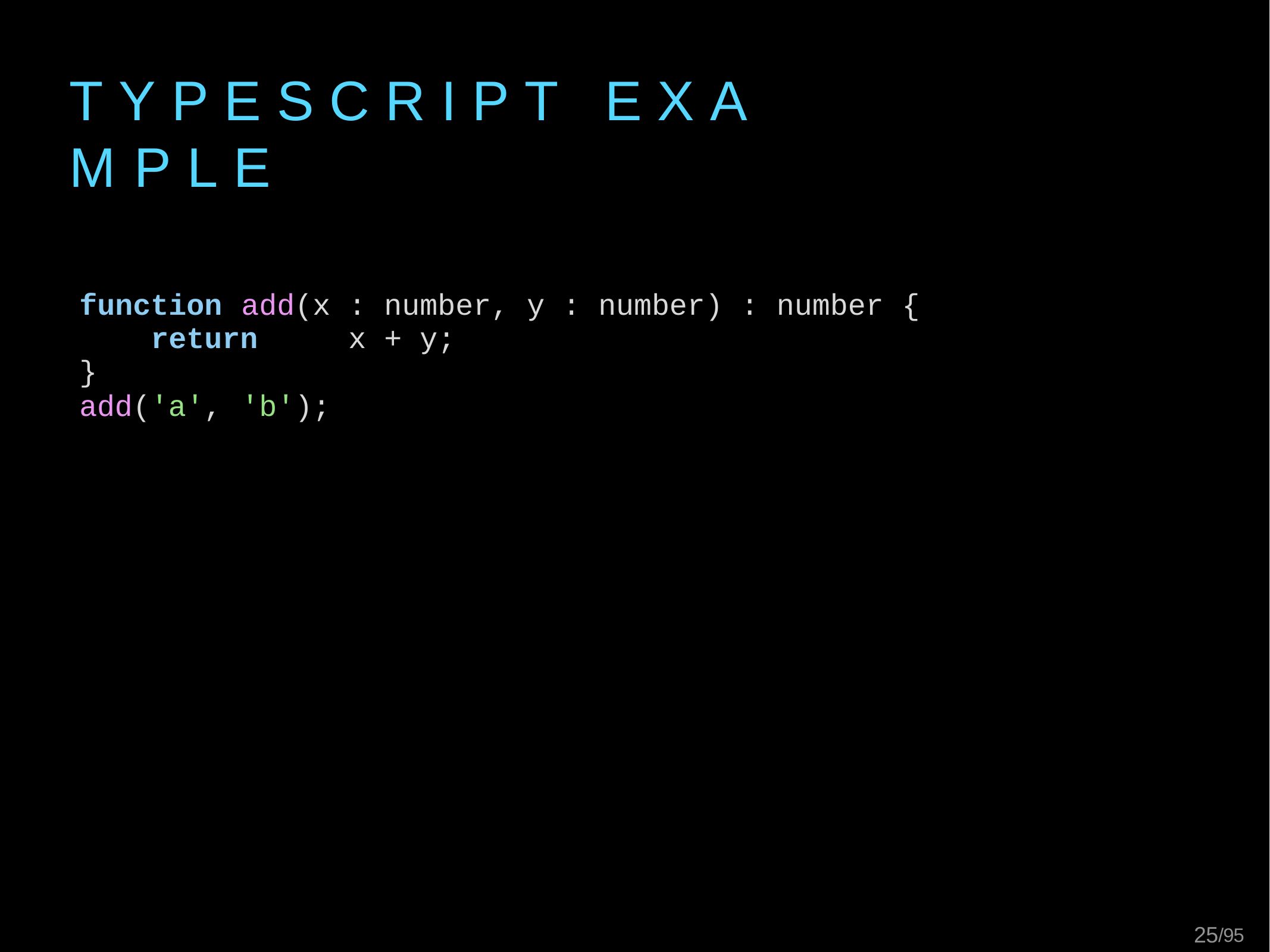

# T Y P E S C R I P T	E X A M P L E
function	add(x	:	number,	y	:	number) : number	{
return	x	+	y;
}
add('a',	'b');
25/95